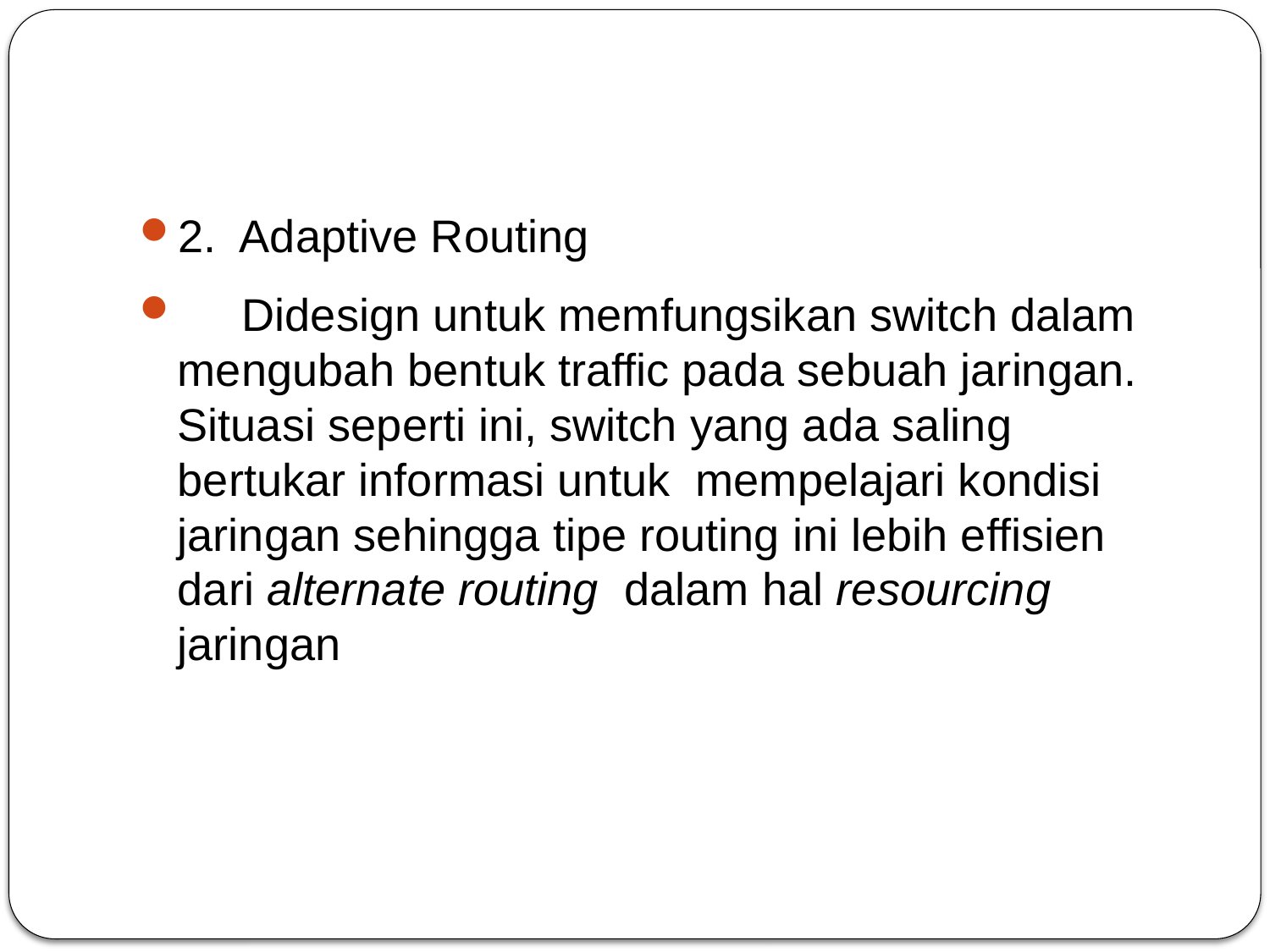

#
2.  Adaptive Routing
     Didesign untuk memfungsikan switch dalam mengubah bentuk traffic pada sebuah jaringan. Situasi seperti ini, switch yang ada saling bertukar informasi untuk  mempelajari kondisi jaringan sehingga tipe routing ini lebih effisien dari alternate routing  dalam hal resourcing jaringan